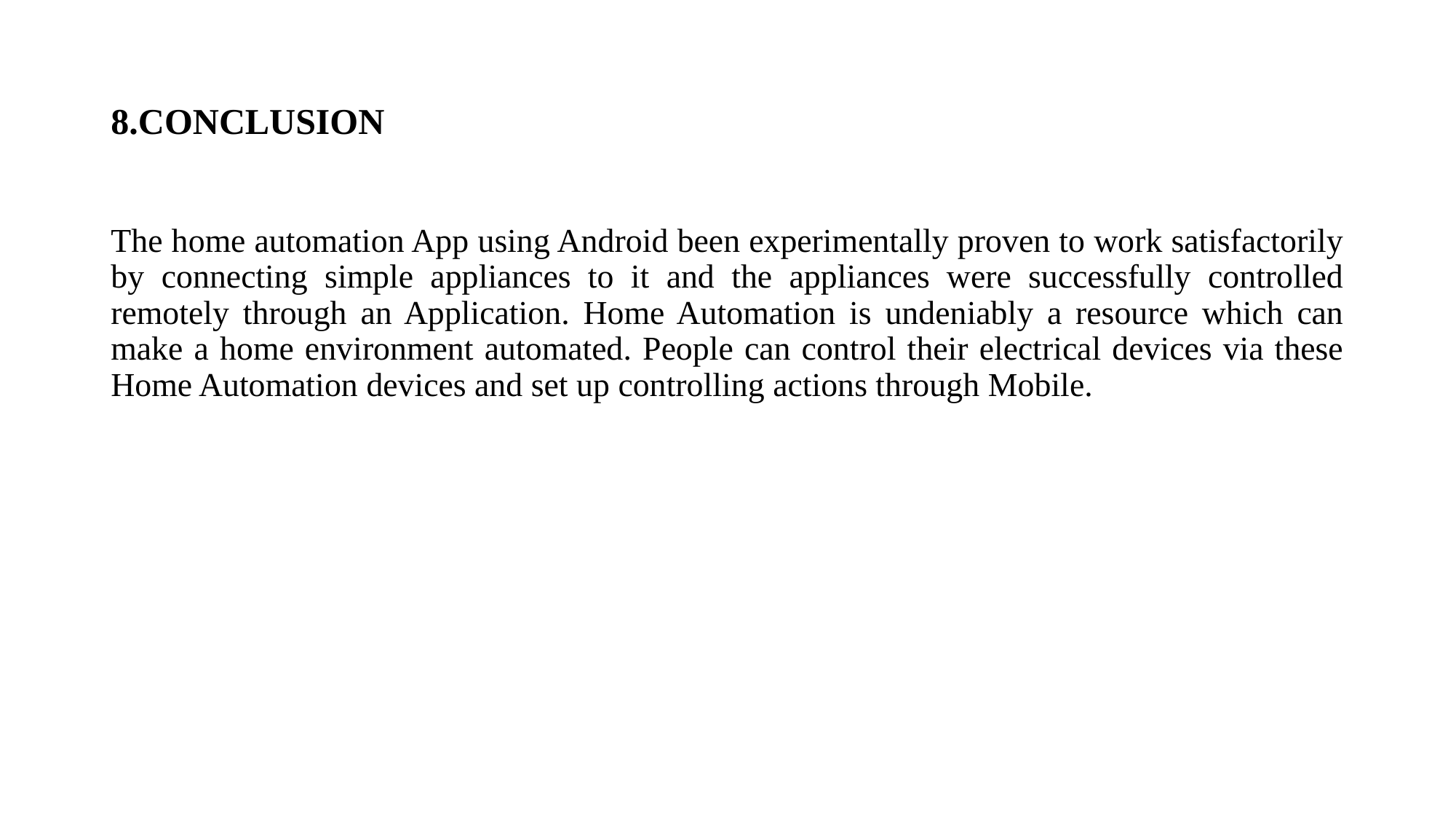

# 8.CONCLUSION
The home automation App using Android been experimentally proven to work satisfactorily by connecting simple appliances to it and the appliances were successfully controlled remotely through an Application. Home Automation is undeniably a resource which can make a home environment automated. People can control their electrical devices via these Home Automation devices and set up controlling actions through Mobile.